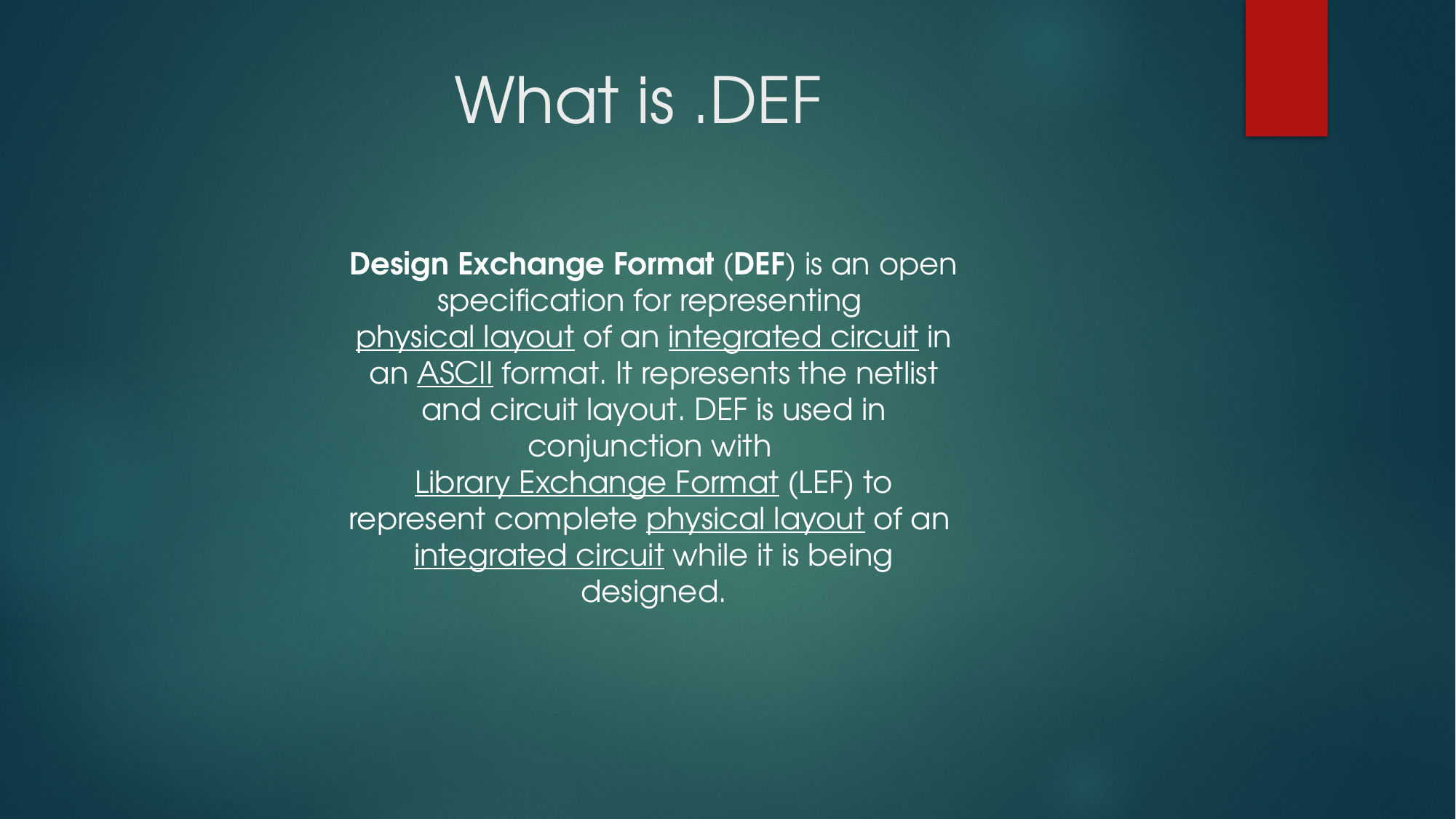

# What is .DEF
Design Exchange Format (DEF) is an open specification for representing physical layout of an integrated circuit in an ASCII format. It represents the netlist and circuit layout. DEF is used in conjunction with Library Exchange Format (LEF) to represent complete physical layout of an integrated circuit while it is being designed.